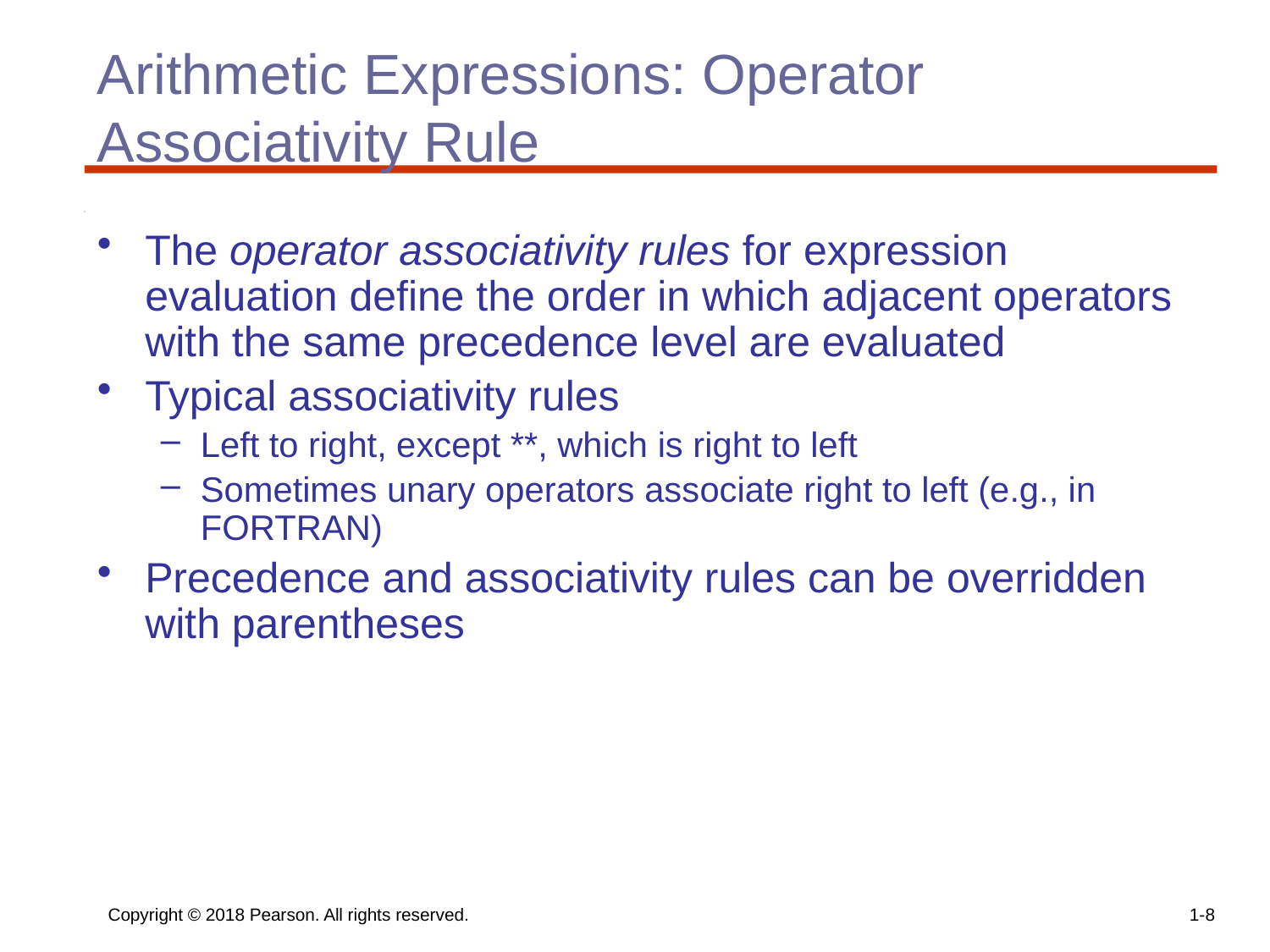

# Arithmetic Expressions: Operator Associativity Rule
The operator associativity rules for expression evaluation define the order in which adjacent operators with the same precedence level are evaluated
Typical associativity rules
Left to right, except **, which is right to left
Sometimes unary operators associate right to left (e.g., in FORTRAN)
Precedence and associativity rules can be overridden with parentheses
Copyright © 2018 Pearson. All rights reserved.
1-8